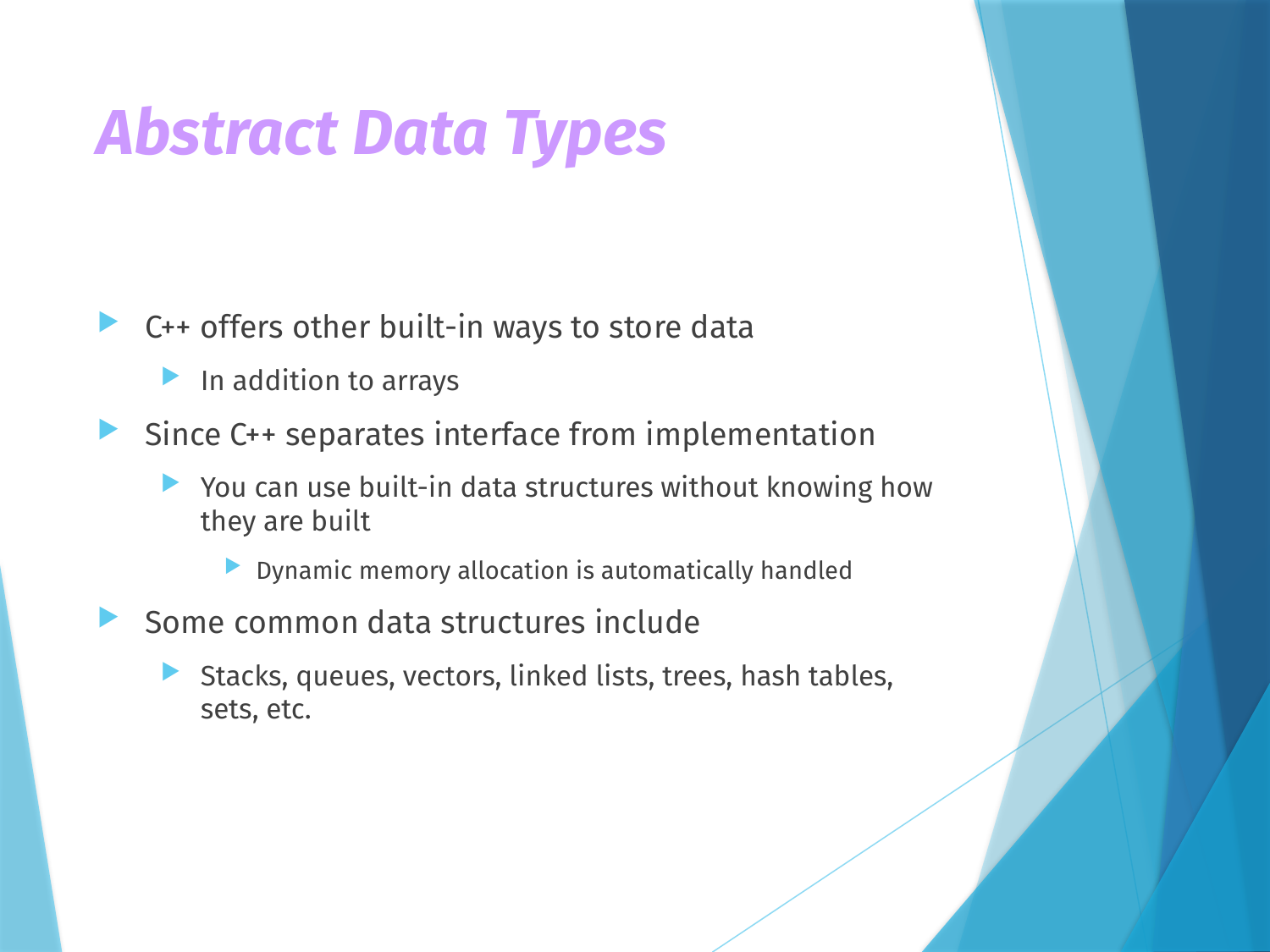

# Abstract Data Types
C++ offers other built-in ways to store data
In addition to arrays
Since C++ separates interface from implementation
You can use built-in data structures without knowing how they are built
Dynamic memory allocation is automatically handled
Some common data structures include
Stacks, queues, vectors, linked lists, trees, hash tables, sets, etc.